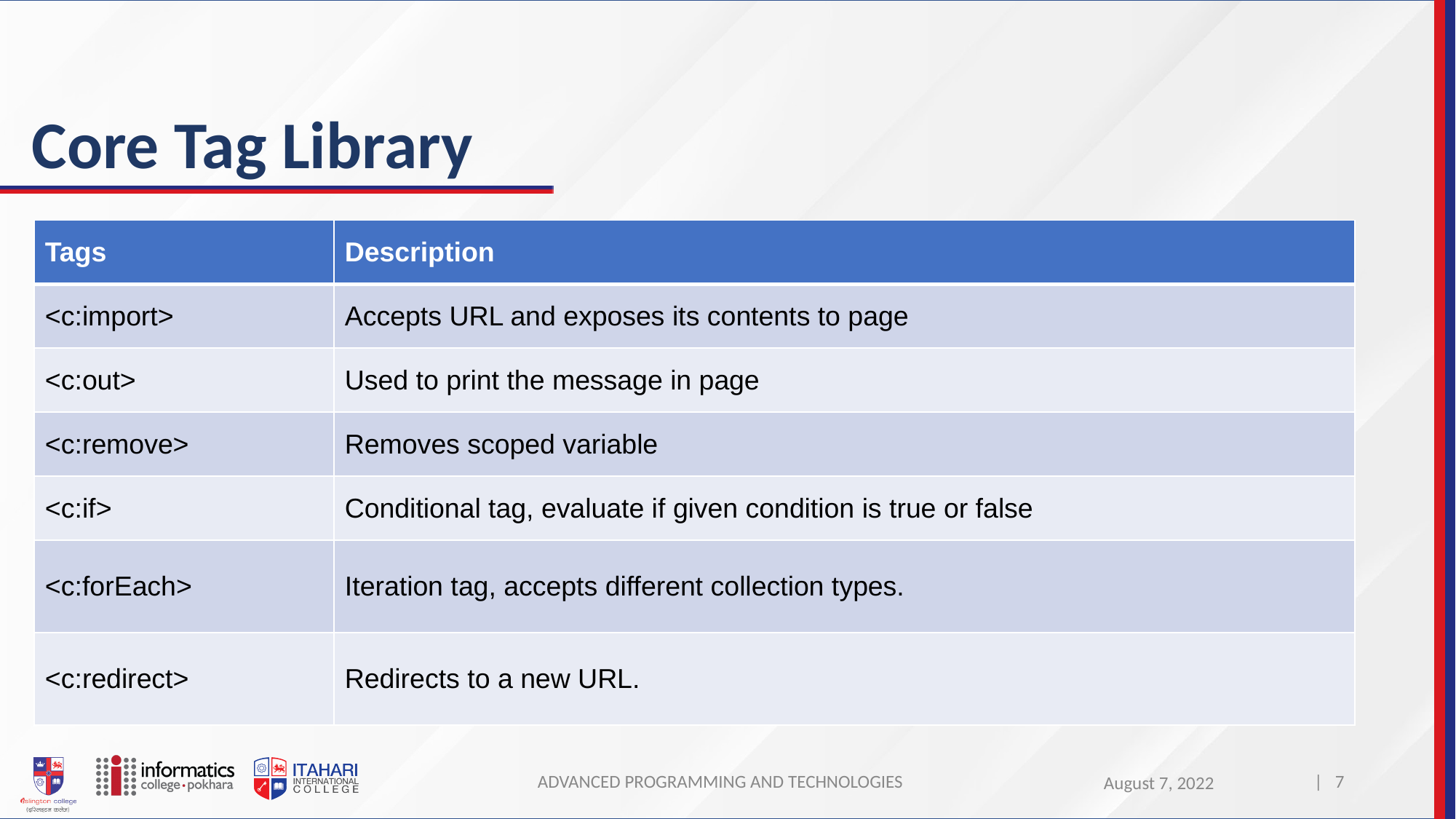

# Core Tag Library
| Tags | Description |
| --- | --- |
| <c:import> | Accepts URL and exposes its contents to page |
| <c:out> | Used to print the message in page |
| <c:remove> | Removes scoped variable |
| <c:if> | Conditional tag, evaluate if given condition is true or false |
| <c:forEach> | Iteration tag, accepts different collection types. |
| <c:redirect> | Redirects to a new URL. |
ADVANCED PROGRAMMING AND TECHNOLOGIES
|   7
August 7, 2022